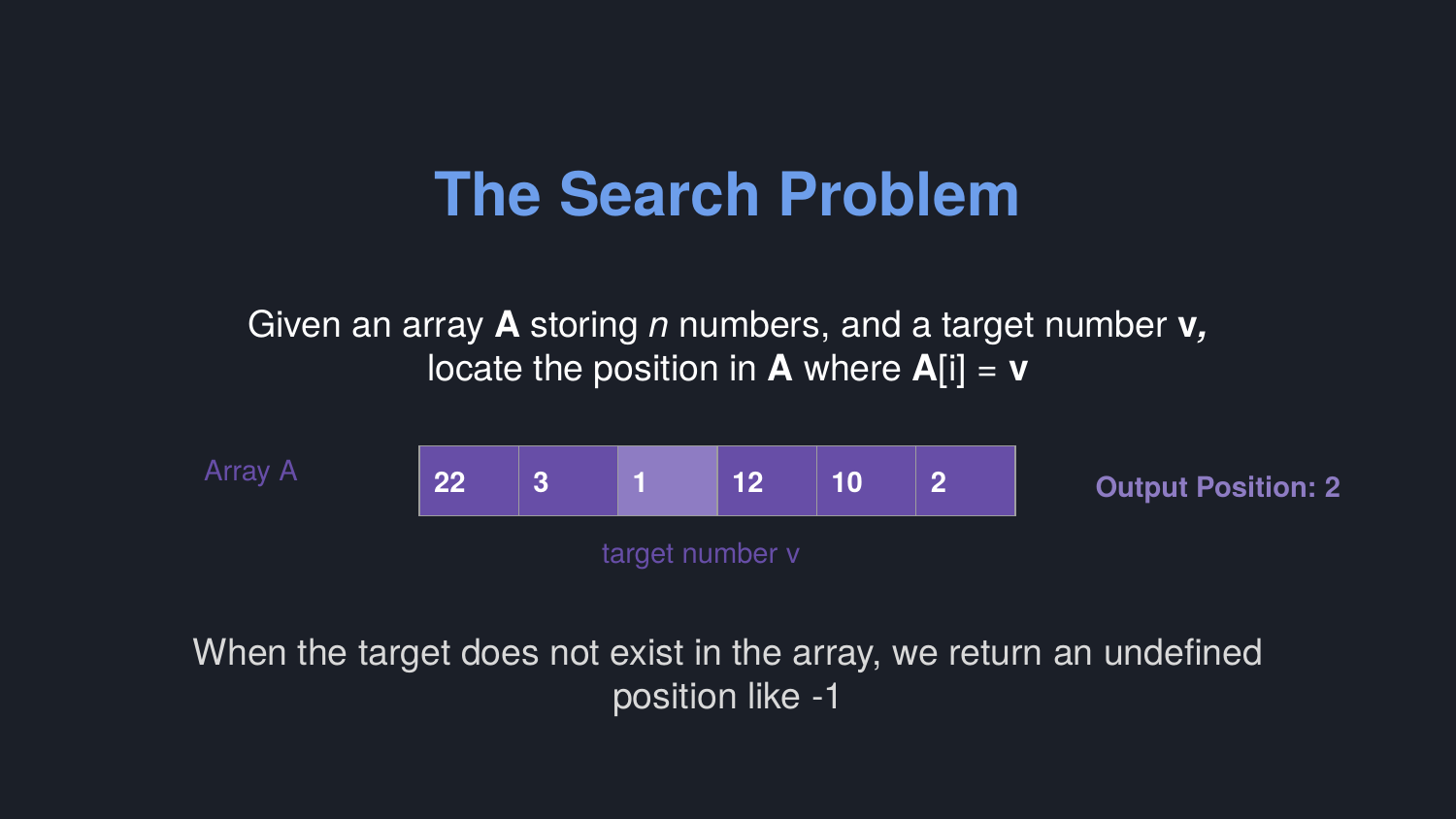

The Search Problem

Given an array A storing n numbers, and a target number v, locate the position in A where A[i] = v

Array A

| 22 | 3 | 1 | 12 | 10 | 2 |
| --- | --- | --- | --- | --- | --- |
Output Position: 2
target number v
When the target does not exist in the array, we return an undefined position like -1